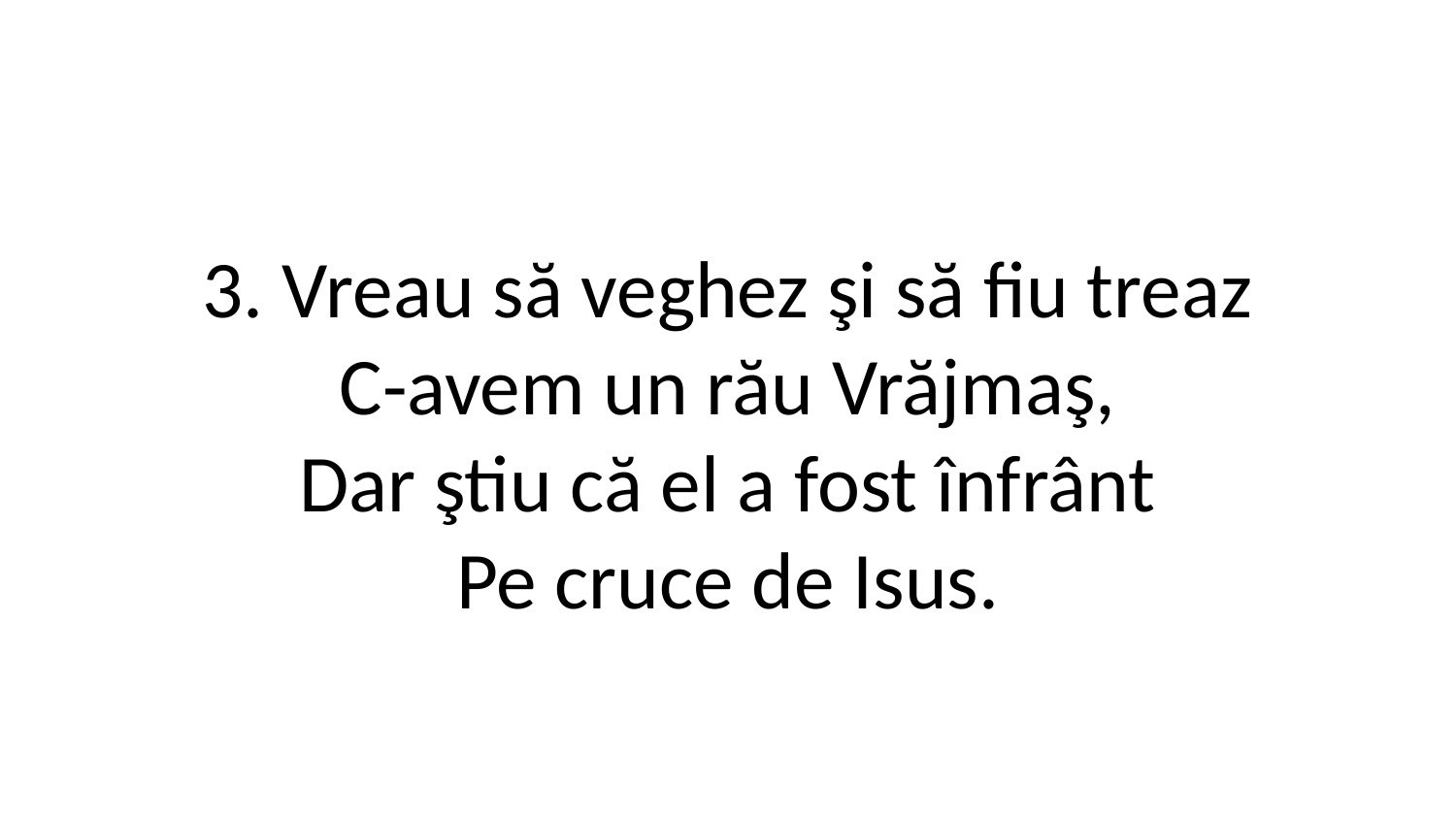

3. Vreau să veghez şi să fiu treaz
C-avem un rău Vrăjmaş,
Dar ştiu că el a fost înfrânt
Pe cruce de Isus.